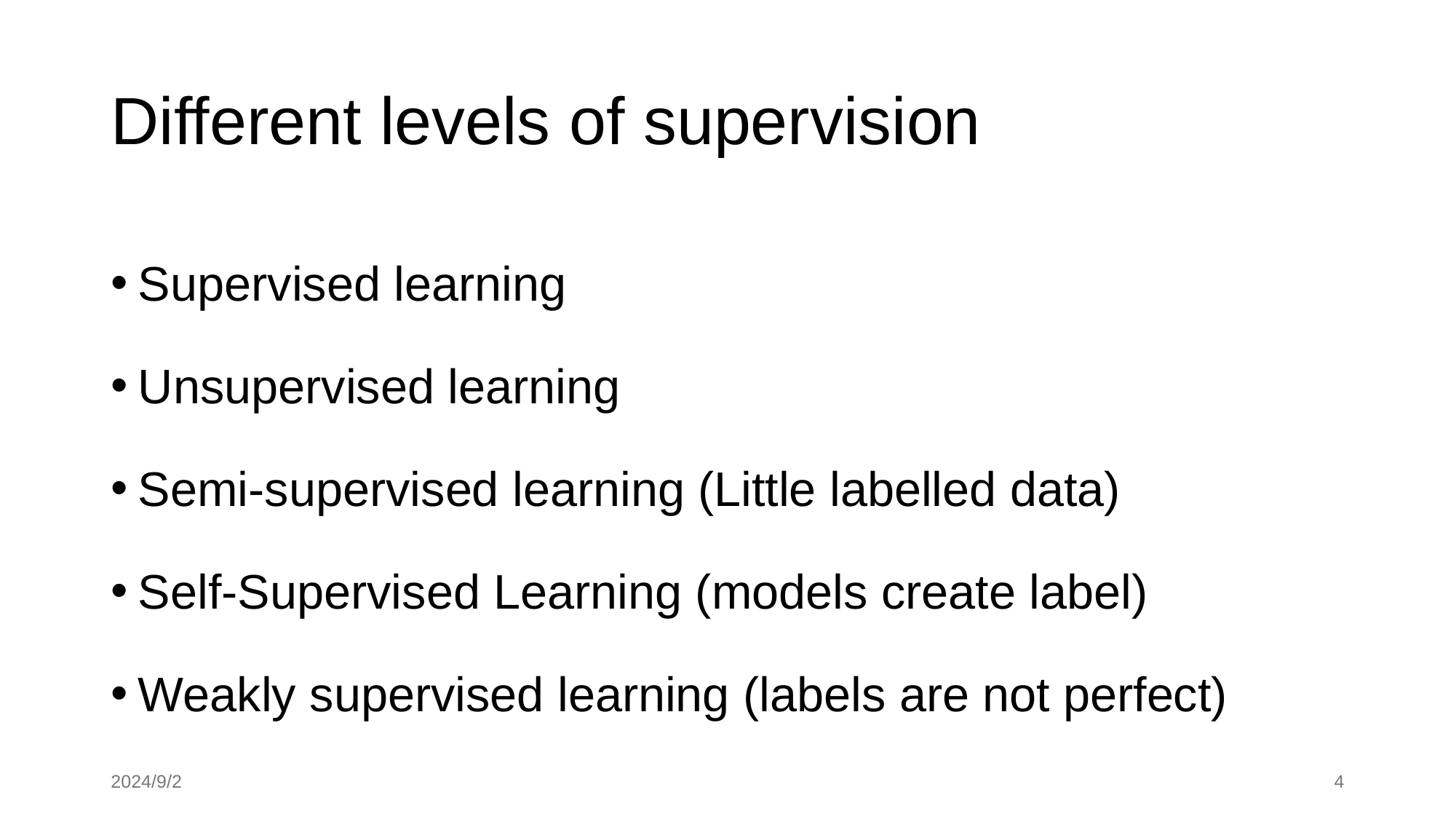

# Different levels of supervision
Supervised learning
Unsupervised learning
Semi-supervised learning (Little labelled data)
Self-Supervised Learning (models create label)
Weakly supervised learning (labels are not perfect)
2024/9/2
4